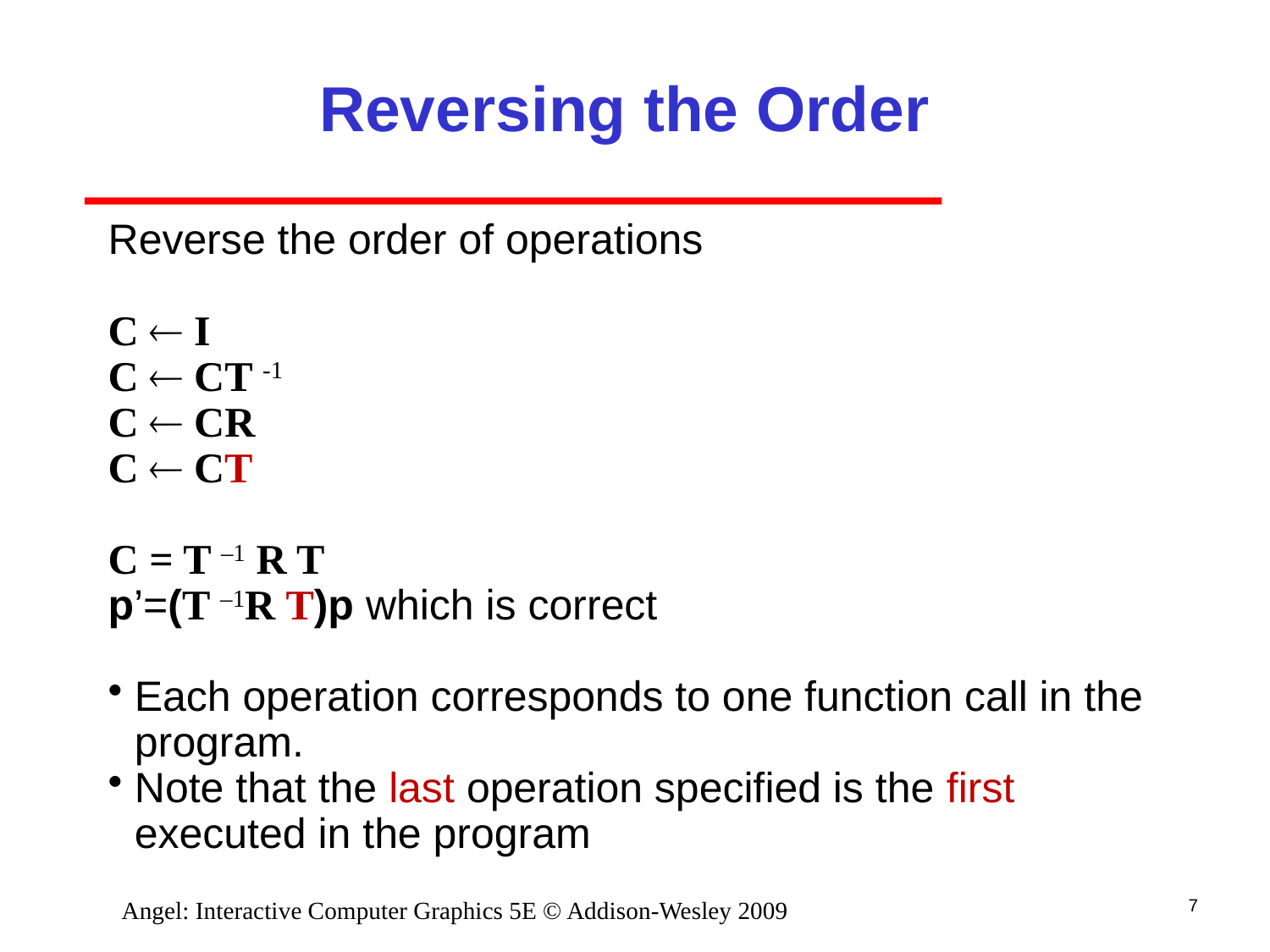

# Reversing the Order
Reverse the order of operations

C ← I
C ← CT -1
C ← CR
C ← CT

C = T –1 R T
p’=(T –1R T)p which is correct

Each operation corresponds to one function call in the program.
Note that the last operation specified is the first executed in the program
7
Angel: Interactive Computer Graphics 5E © Addison-Wesley 2009